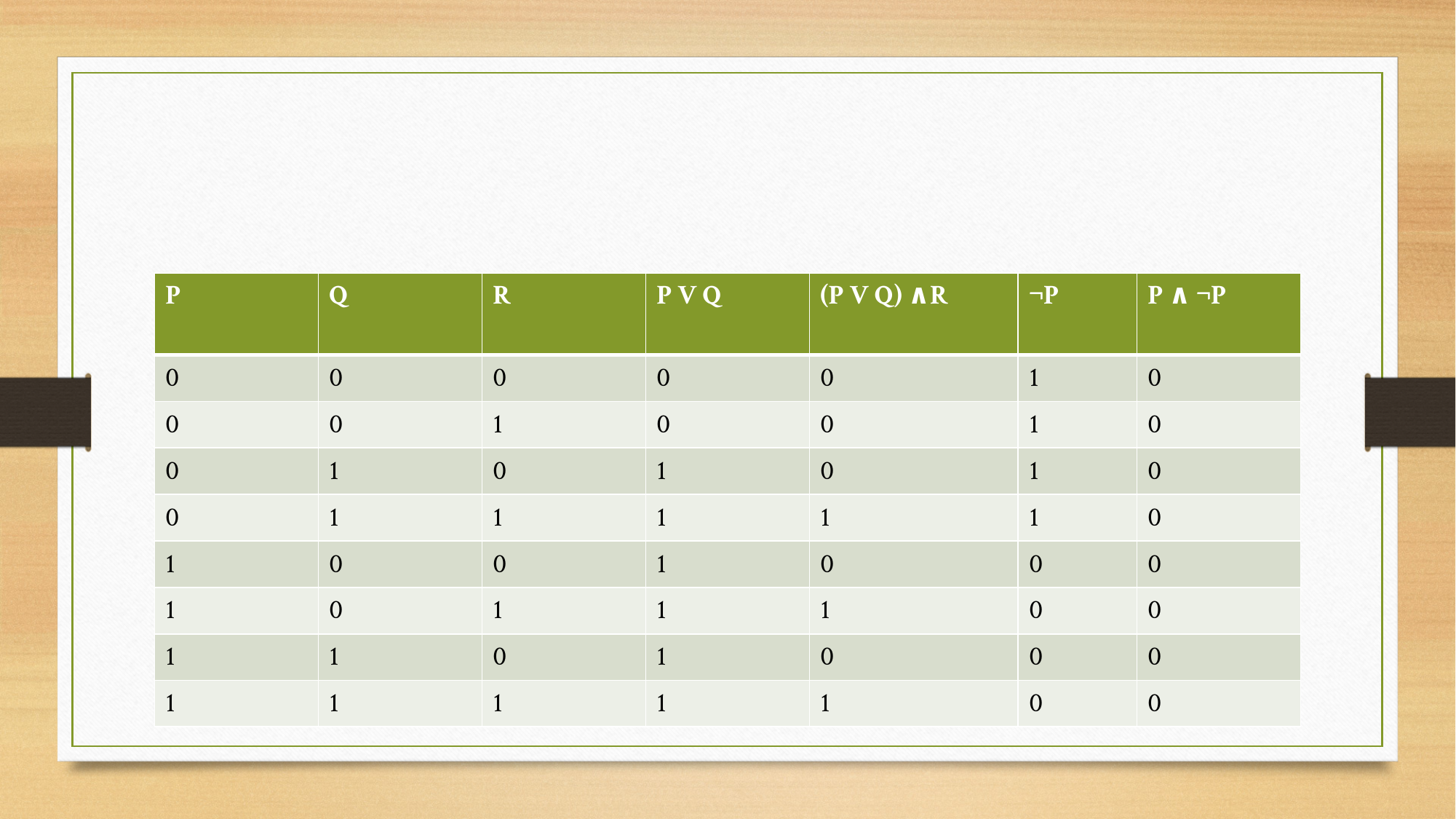

#
| P | Q | R | P V Q | (P V Q) ∧R | ¬P | P ∧ ¬P |
| --- | --- | --- | --- | --- | --- | --- |
| 0 | 0 | 0 | 0 | 0 | 1 | 0 |
| 0 | 0 | 1 | 0 | 0 | 1 | 0 |
| 0 | 1 | 0 | 1 | 0 | 1 | 0 |
| 0 | 1 | 1 | 1 | 1 | 1 | 0 |
| 1 | 0 | 0 | 1 | 0 | 0 | 0 |
| 1 | 0 | 1 | 1 | 1 | 0 | 0 |
| 1 | 1 | 0 | 1 | 0 | 0 | 0 |
| 1 | 1 | 1 | 1 | 1 | 0 | 0 |